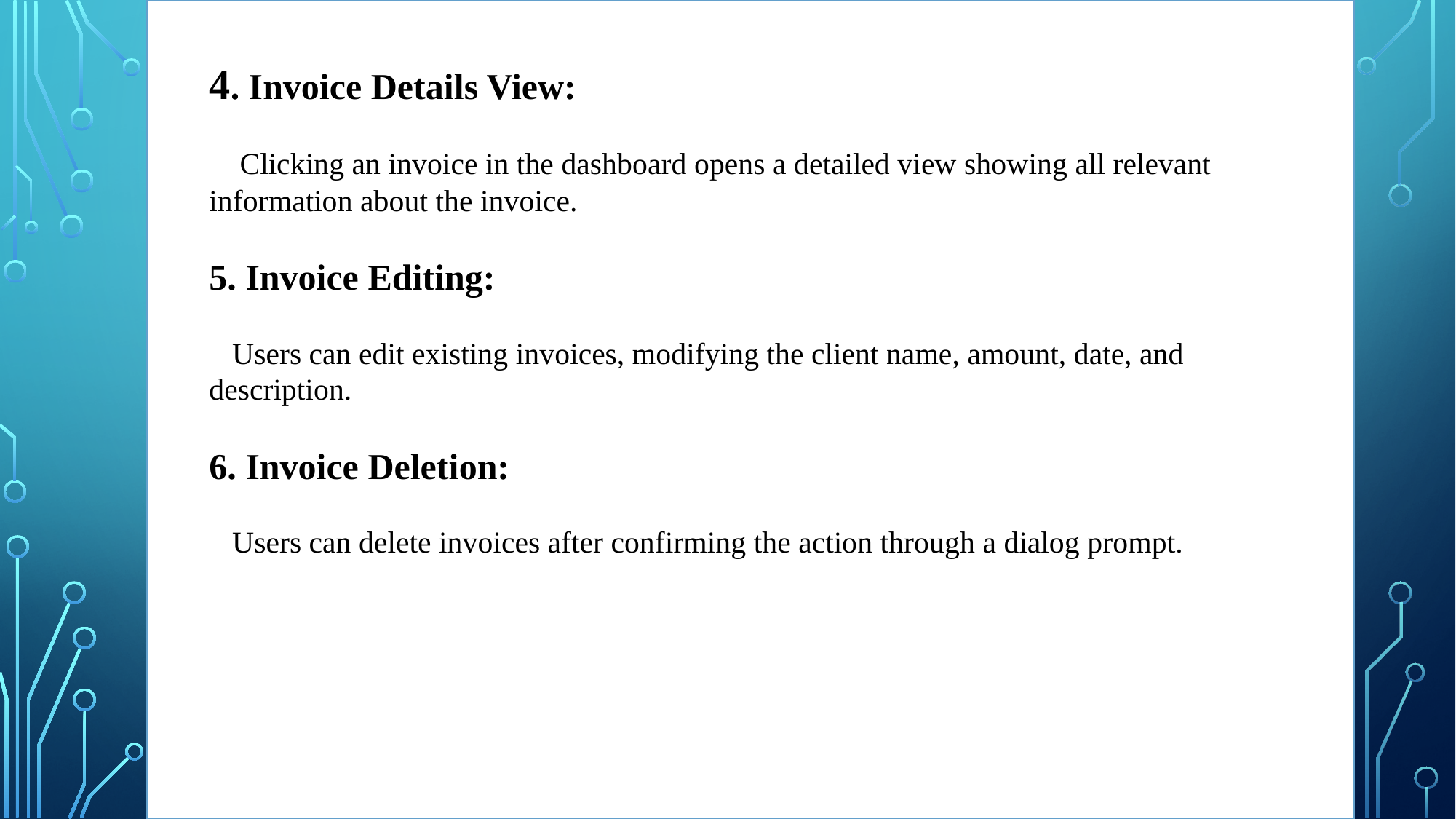

4. Invoice Details View:

    Clicking an invoice in the dashboard opens a detailed view showing all relevant information about the invoice.

5. Invoice Editing:

   Users can edit existing invoices, modifying the client name, amount, date, and description.

6. Invoice Deletion:

   Users can delete invoices after confirming the action through a dialog prompt.